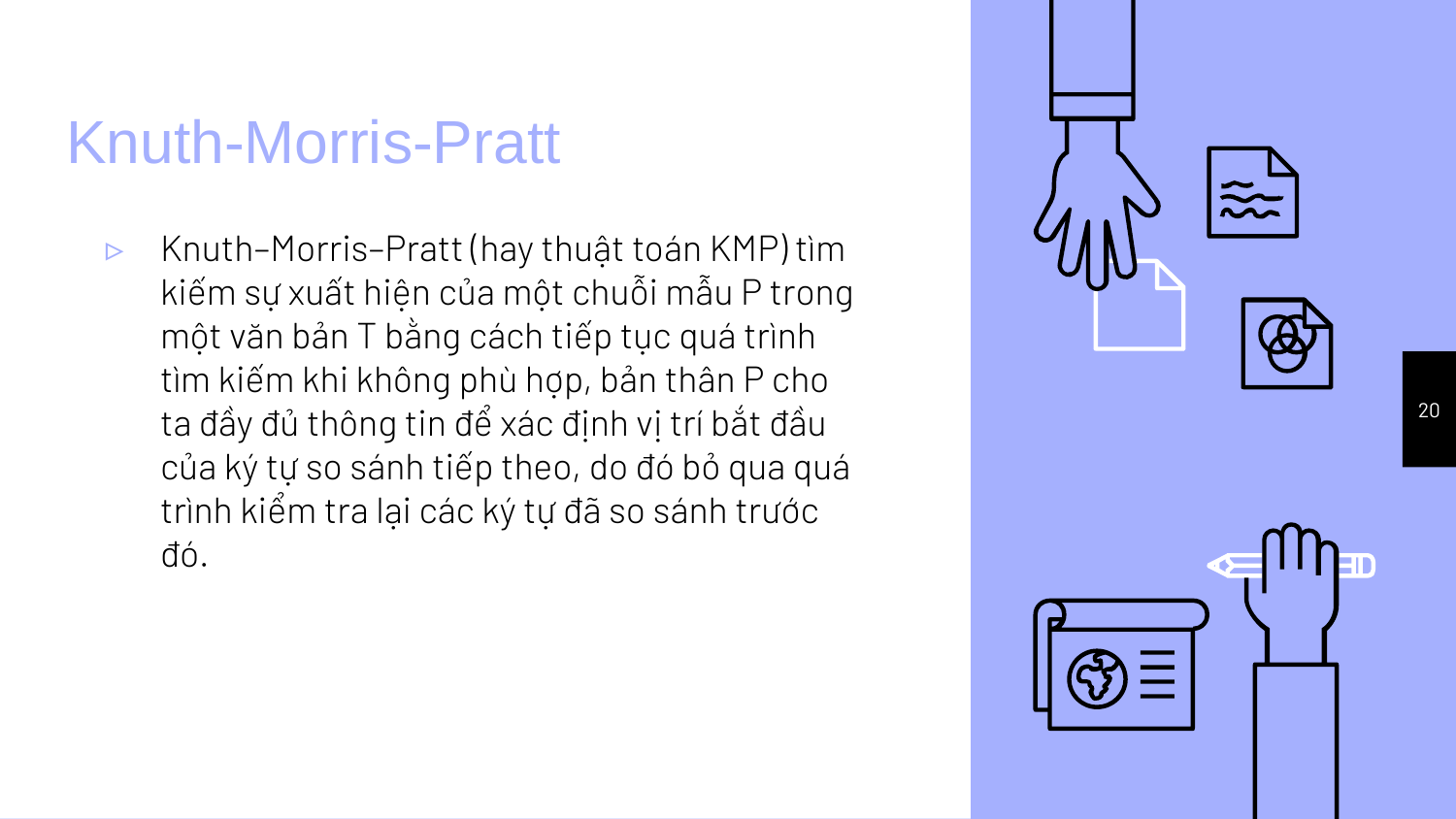

# Knuth-Morris-Pratt
Knuth–Morris–Pratt (hay thuật toán KMP) tìm kiếm sự xuất hiện của một chuỗi mẫu P trong một văn bản T bằng cách tiếp tục quá trình tìm kiếm khi không phù hợp, bản thân P cho ta đầy đủ thông tin để xác định vị trí bắt đầu của ký tự so sánh tiếp theo, do đó bỏ qua quá trình kiểm tra lại các ký tự đã so sánh trước đó.
20